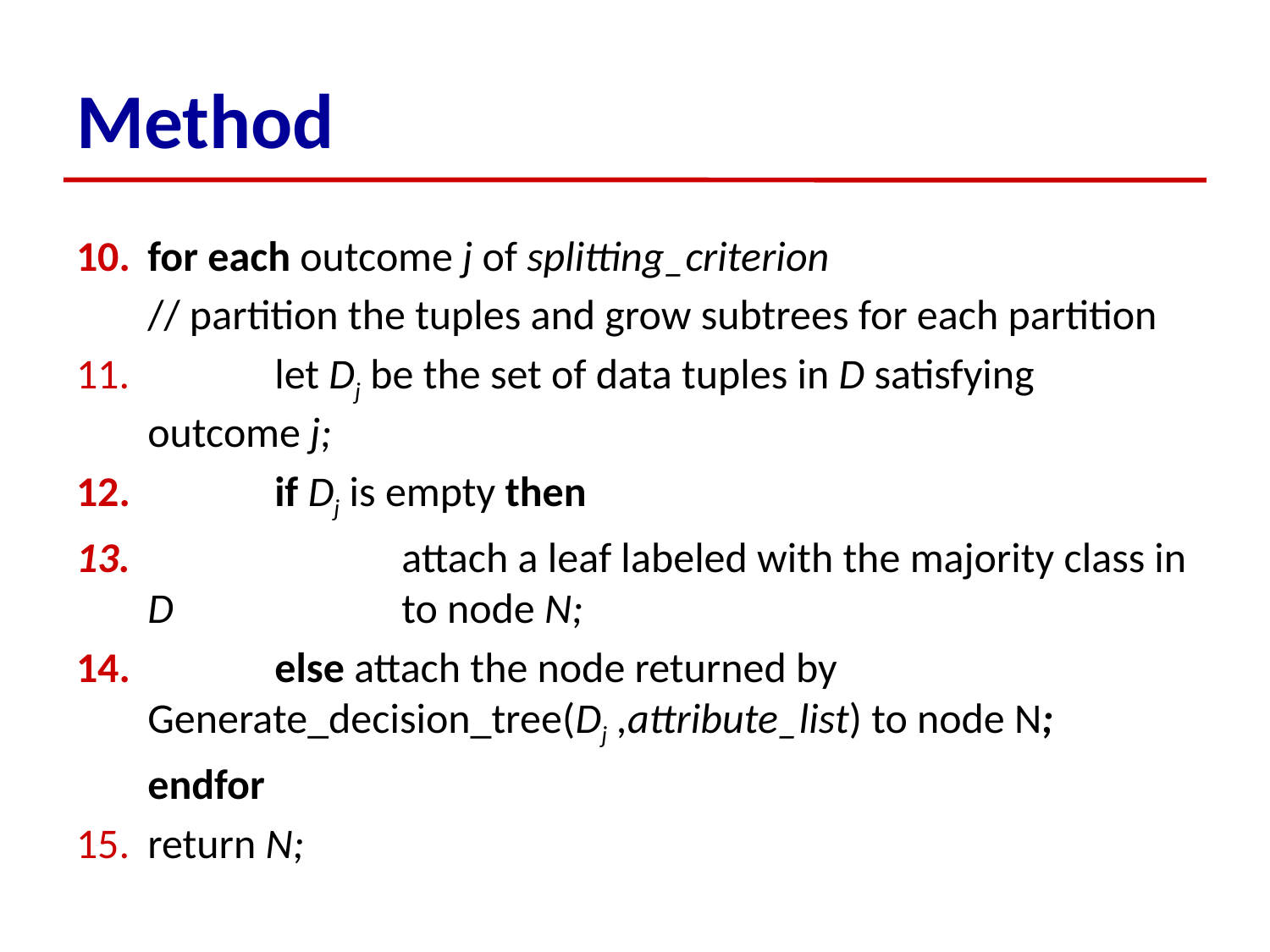

# Method
for each outcome j of splitting_criterion
	// partition the tuples and grow subtrees for each partition
 	let Dj be the set of data tuples in D satisfying outcome j;
 	if Dj is empty then
 	 	attach a leaf labeled with the majority class in D 		to node N;
 	else attach the node returned by 	Generate_decision_tree(Dj ,attribute_list) to node N;
	endfor
return N;